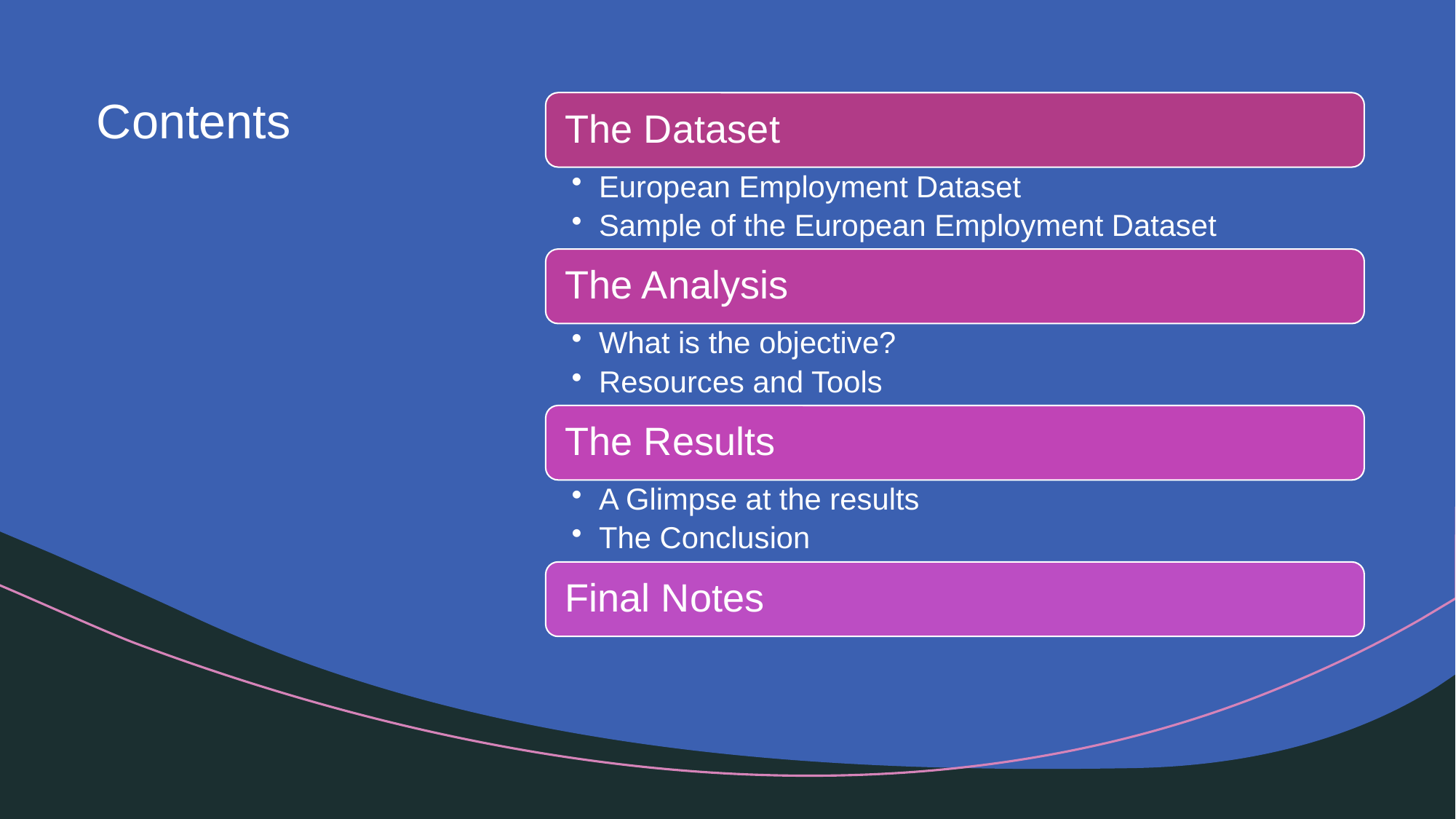

# Contents
The Dataset
European Employment Dataset
Sample of the European Employment Dataset
The Analysis
What is the objective?
Resources and Tools
The Results
A Glimpse at the results
The Conclusion
Final Notes